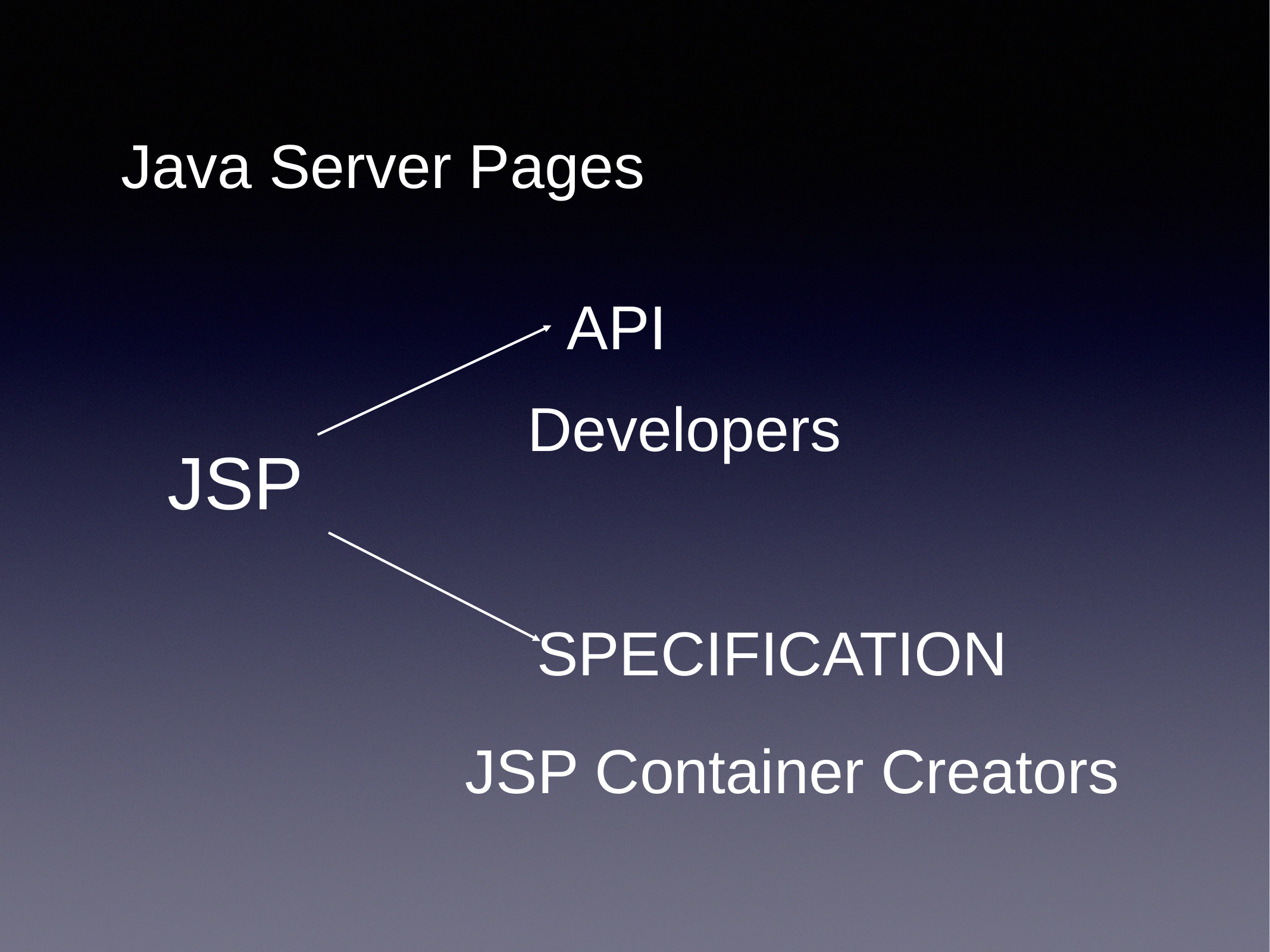

Java Server Pages
API

Developers
JSP

SPECIFICATION
JSP Container Creators